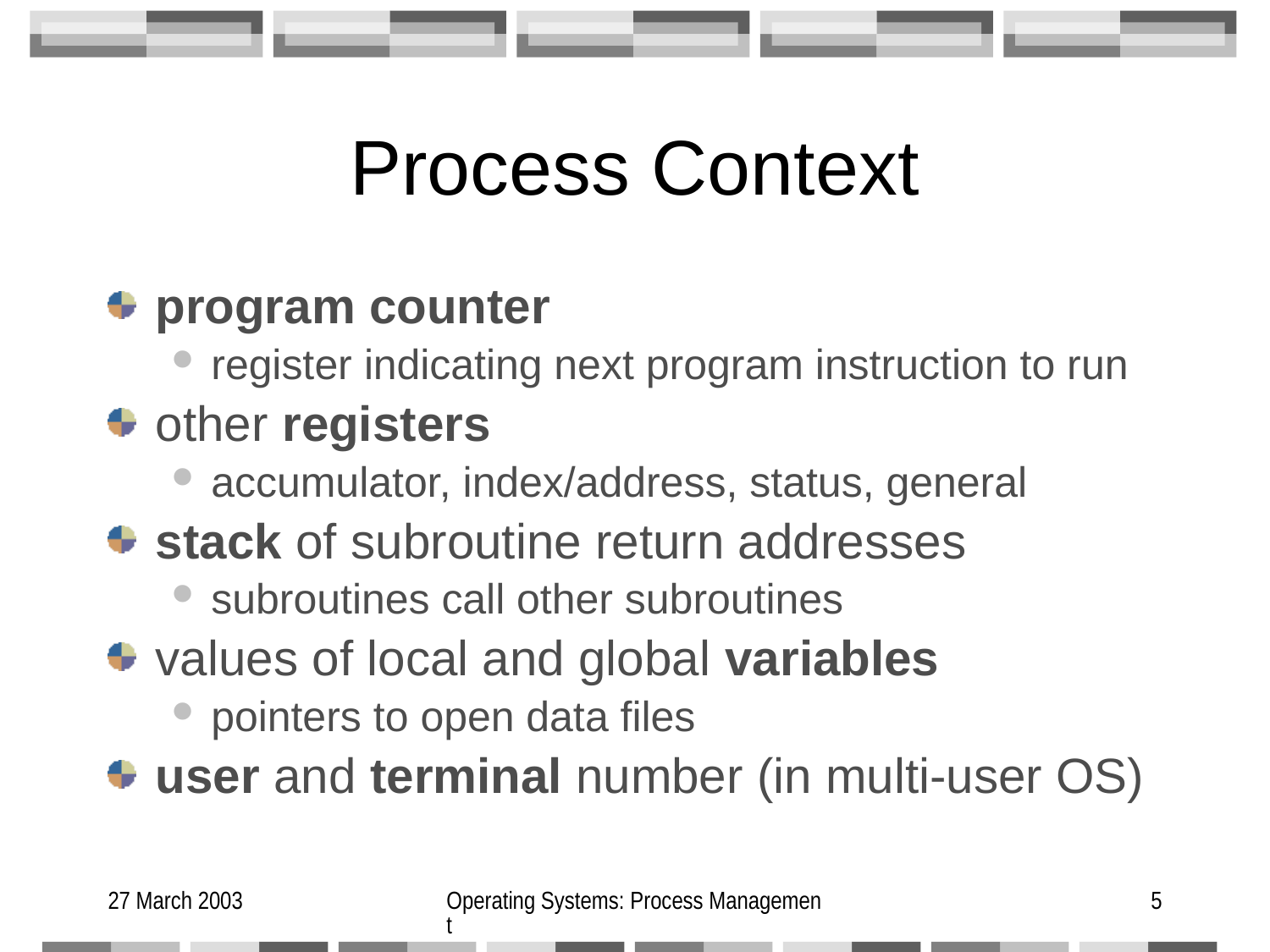

# Process Context
program counter
register indicating next program instruction to run
other registers
accumulator, index/address, status, general
stack of subroutine return addresses
subroutines call other subroutines
values of local and global variables
pointers to open data files
user and terminal number (in multi-user OS)
27 March 2003
Operating Systems: Process Management
5